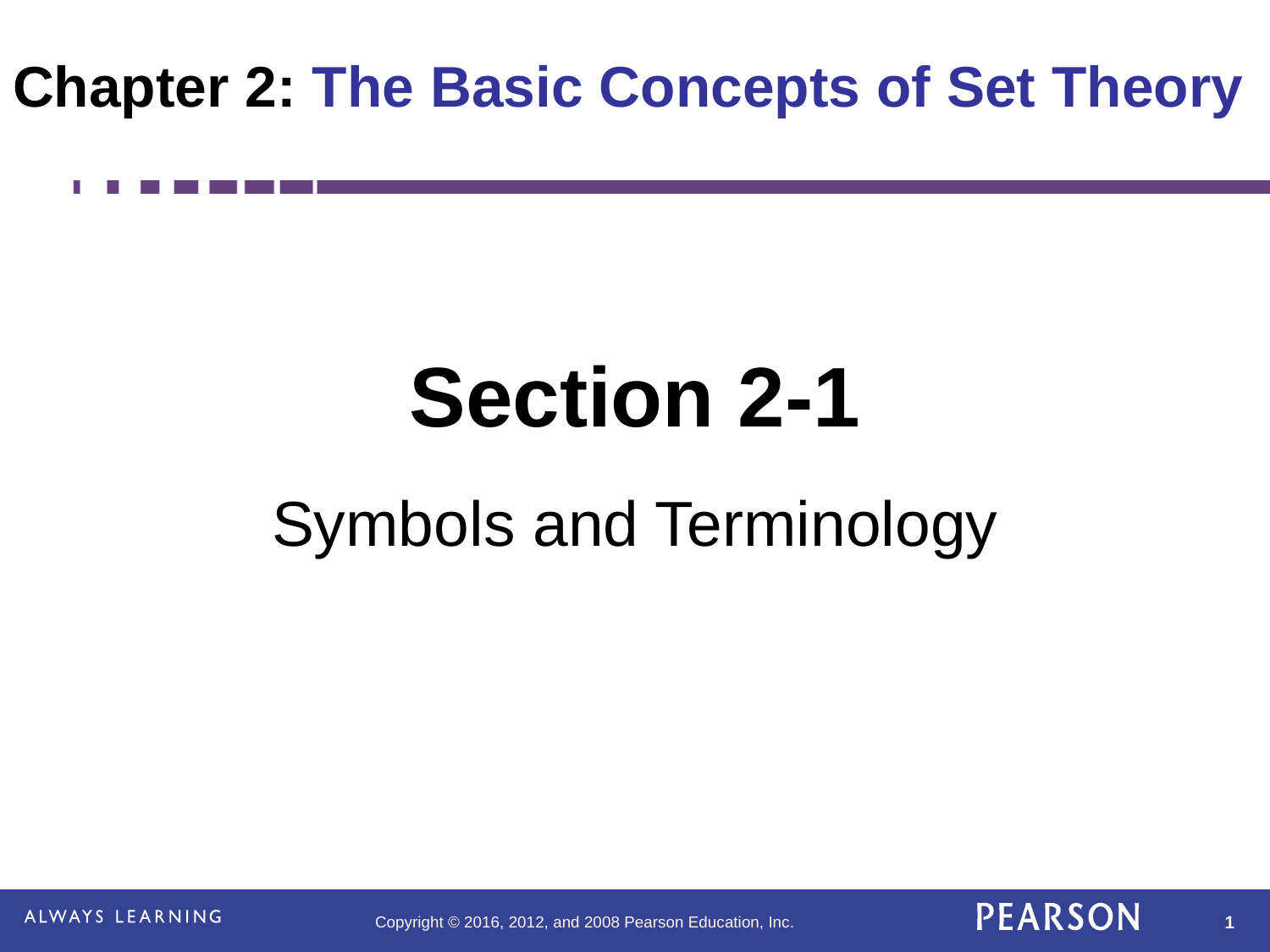

# Chapter 2: The Basic Concepts of Set Theory
Section 2-1
Symbols and Terminology